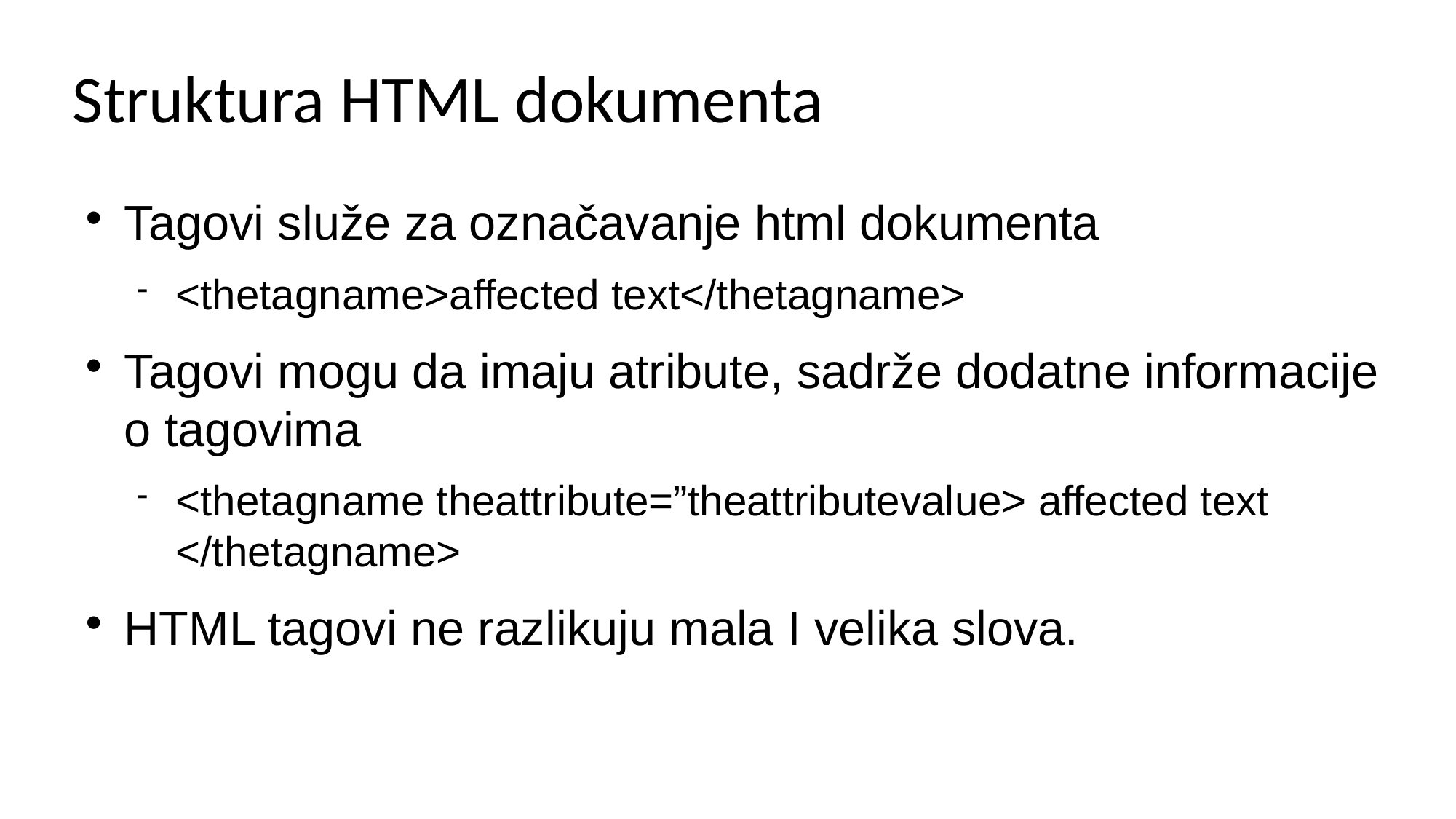

# Struktura HTML dokumenta
Tagovi služe za označavanje html dokumenta
<thetagname>affected text</thetagname>
Tagovi mogu da imaju atribute, sadrže dodatne informacije o tagovima
<thetagname theattribute=”theattributevalue> affected text </thetagname>
HTML tagovi ne razlikuju mala I velika slova.